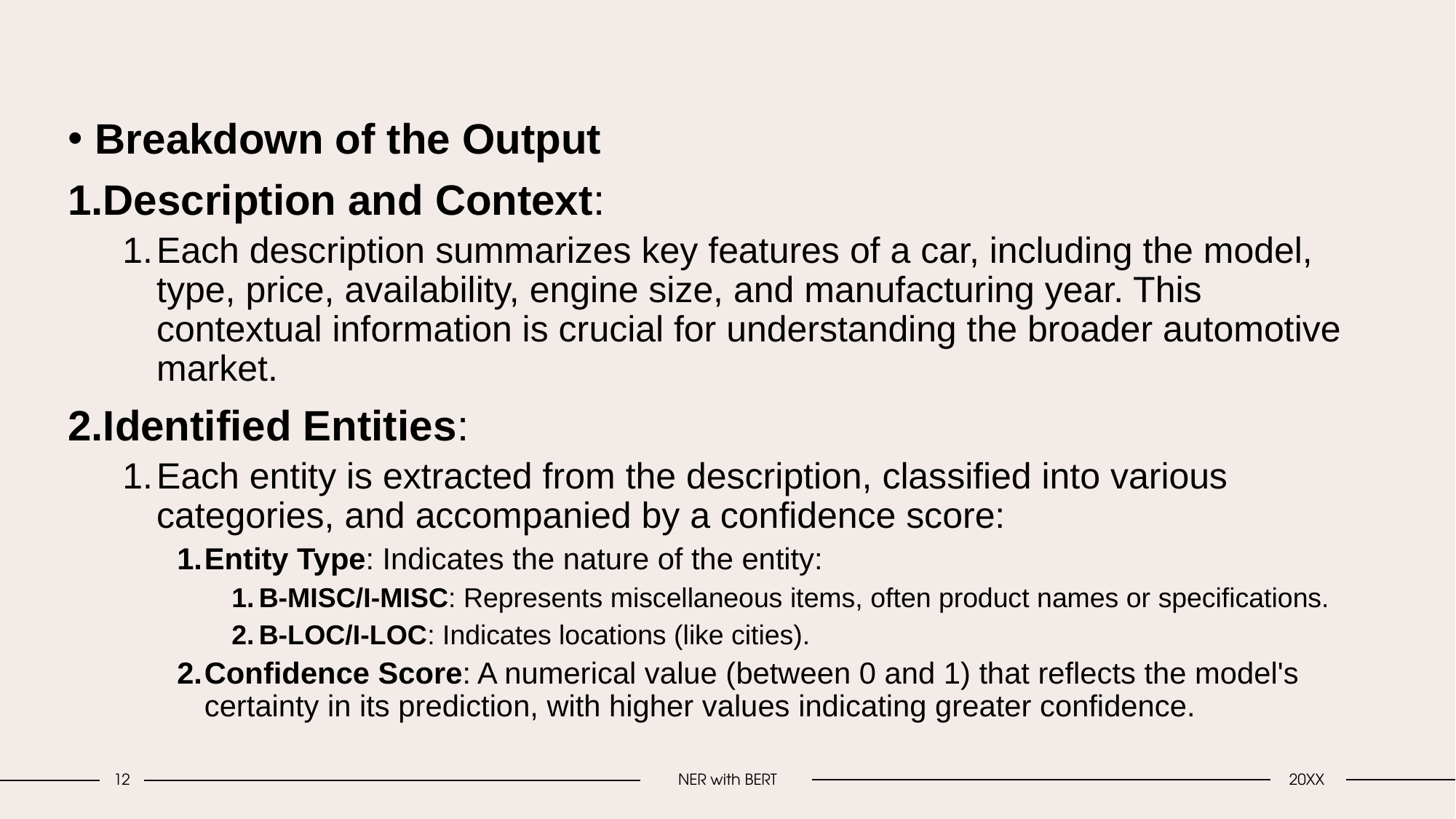

#
Breakdown of the Output
Description and Context:
Each description summarizes key features of a car, including the model, type, price, availability, engine size, and manufacturing year. This contextual information is crucial for understanding the broader automotive market.
Identified Entities:
Each entity is extracted from the description, classified into various categories, and accompanied by a confidence score:
Entity Type: Indicates the nature of the entity:
B-MISC/I-MISC: Represents miscellaneous items, often product names or specifications.
B-LOC/I-LOC: Indicates locations (like cities).
Confidence Score: A numerical value (between 0 and 1) that reflects the model's certainty in its prediction, with higher values indicating greater confidence.

12
NER with BERT
20XX